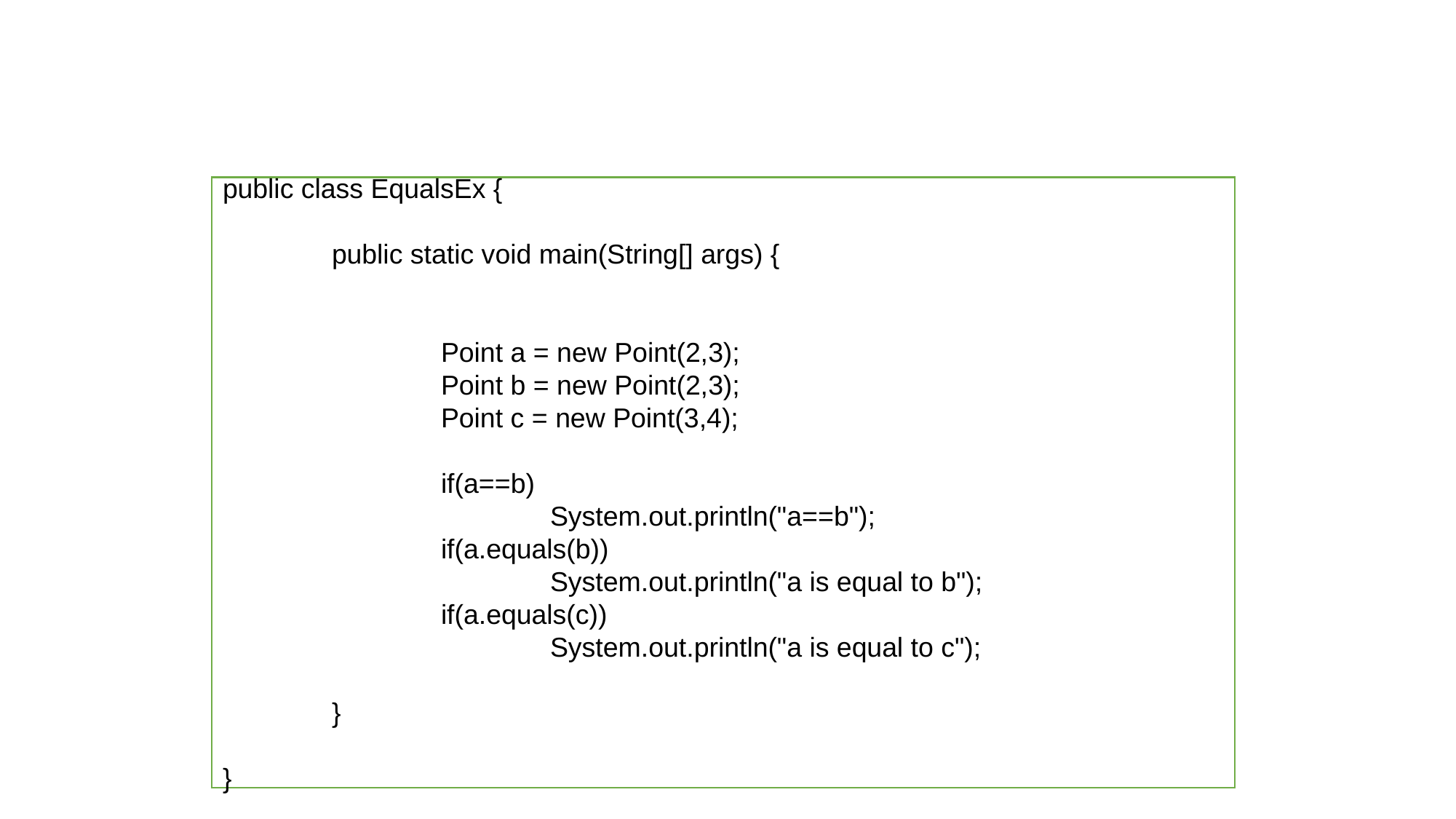

public class EqualsEx {

	public static void main(String[] args) {

		Point a = new Point(2,3);
		Point b = new Point(2,3);
		Point c = new Point(3,4);

		if(a==b)
			System.out.println("a==b");
		if(a.equals(b))
			System.out.println("a is equal to b");
		if(a.equals(c))
			System.out.println("a is equal to c");

	}

}